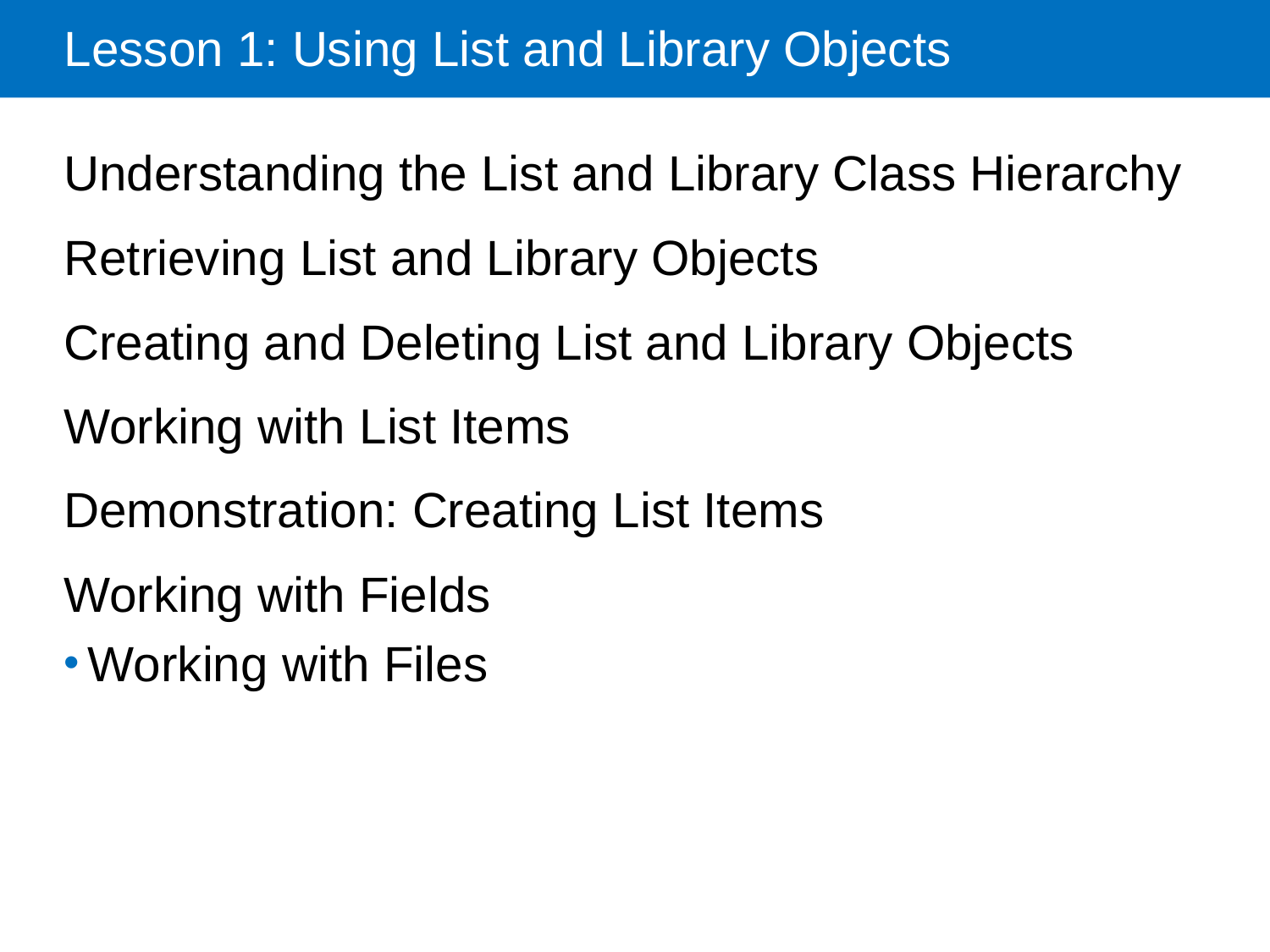

# Lesson 1: Using List and Library Objects
Understanding the List and Library Class Hierarchy
Retrieving List and Library Objects
Creating and Deleting List and Library Objects
Working with List Items
Demonstration: Creating List Items
Working with Fields
Working with Files